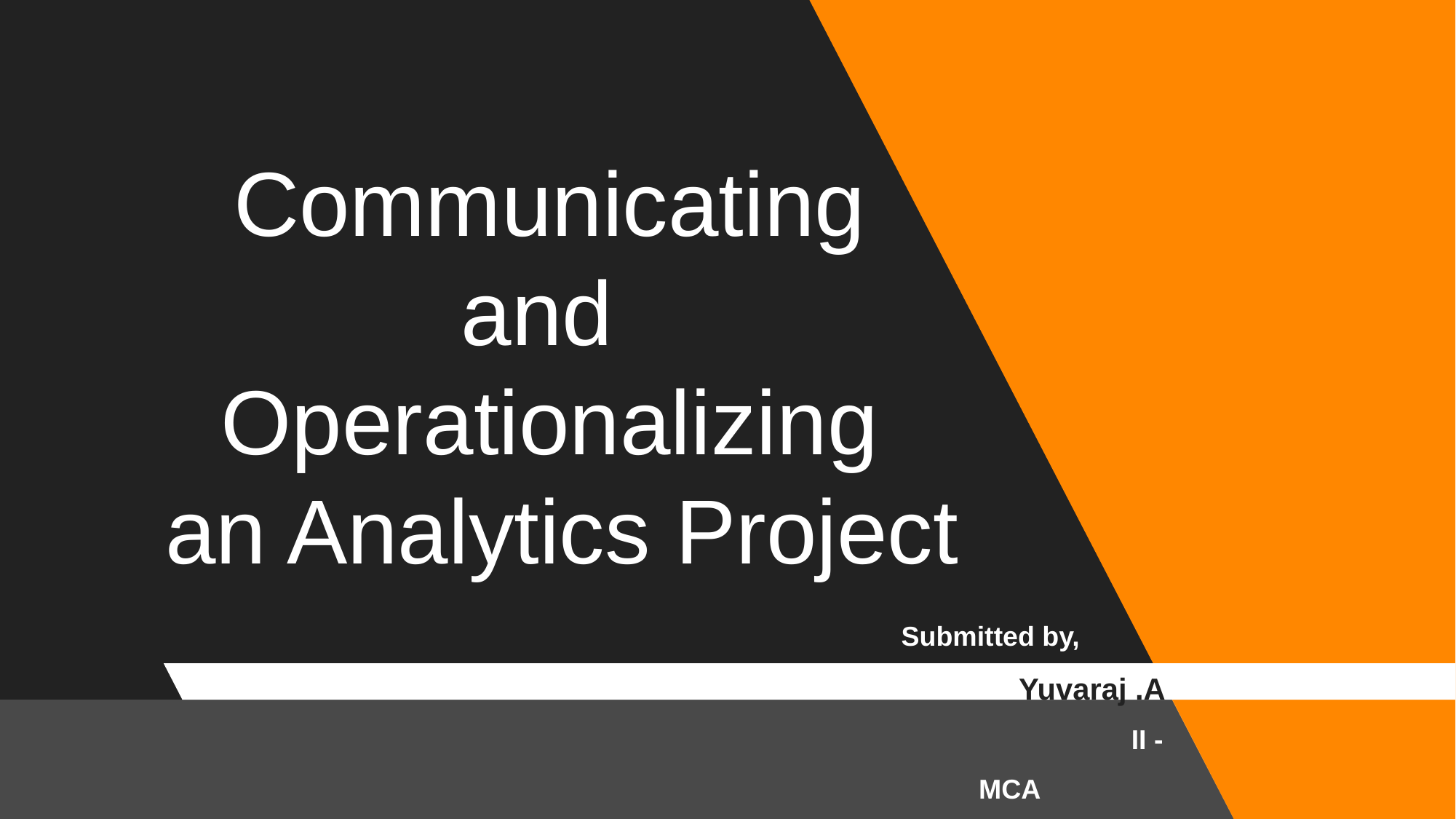

# Communicating and Operationalizing an Analytics Project
       Submitted by,
                           Yuvaraj .A
                                            II - MCA